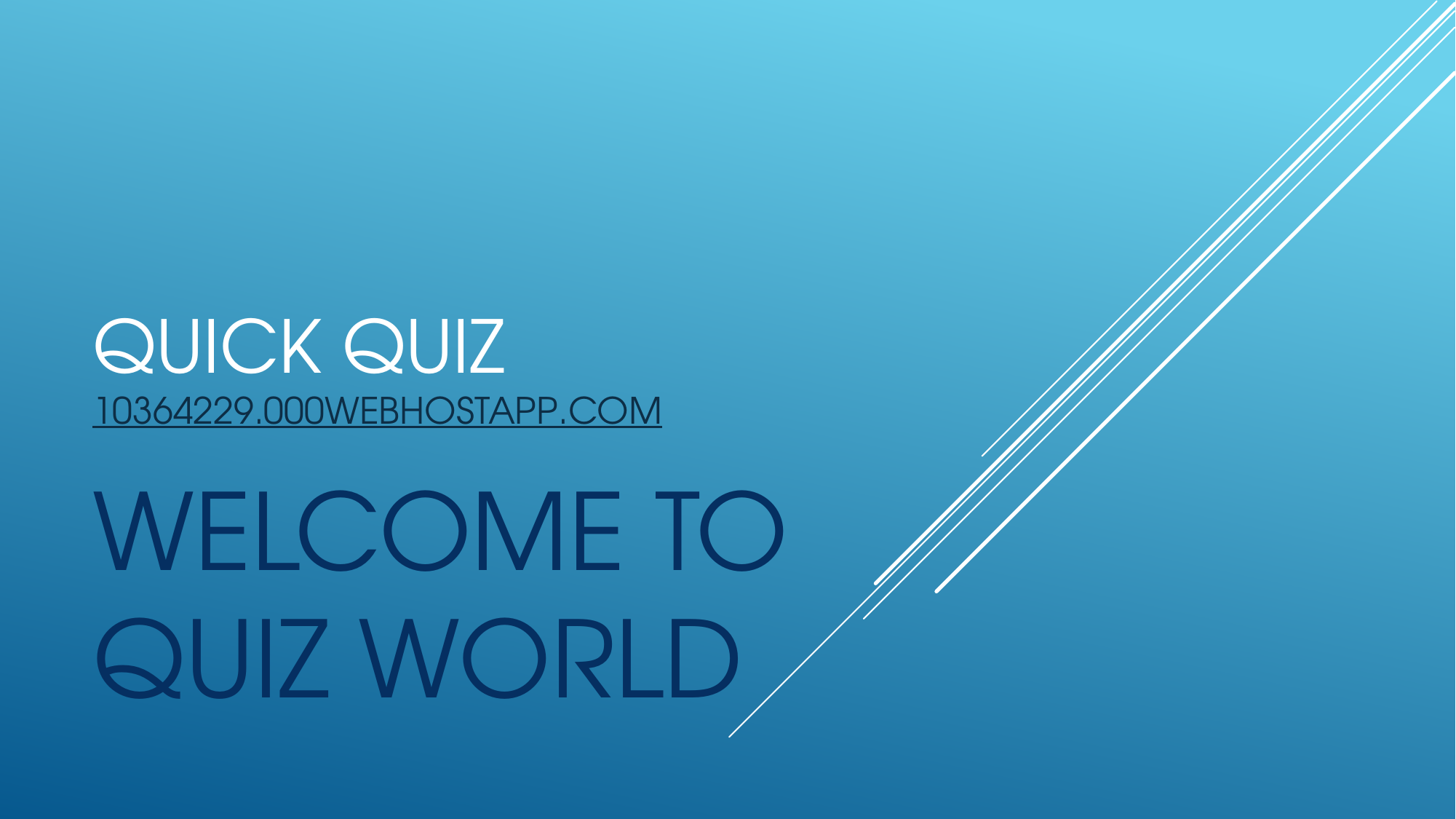

# QUICK QUIZ 10364229.000webhostapp.com
WELCOME TO QUIZ WORLD